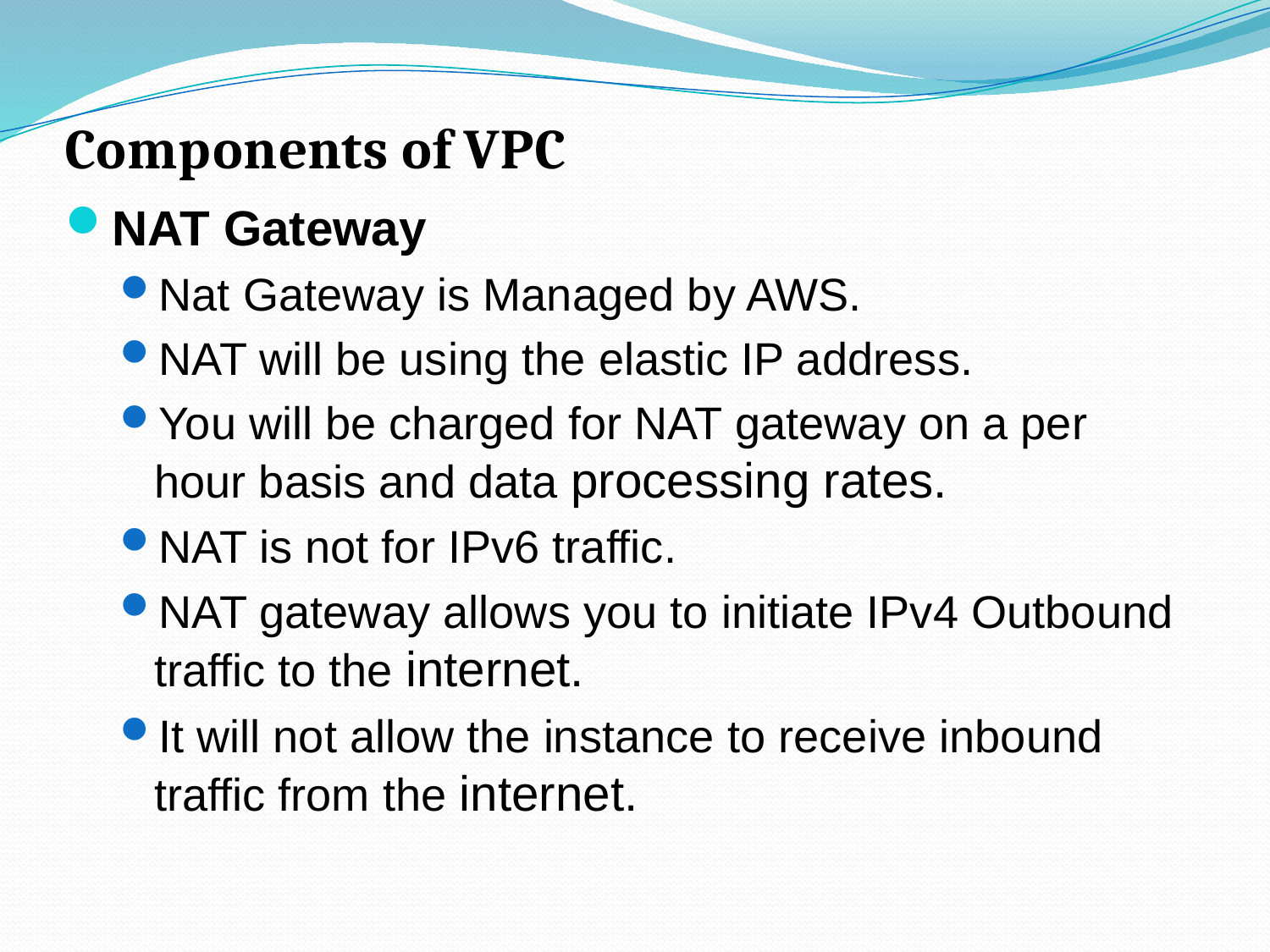

# Components of VPC
NAT Gateway
Nat Gateway is Managed by AWS.
NAT will be using the elastic IP address.
You will be charged for NAT gateway on a per hour basis and data processing rates.
NAT is not for IPv6 traffic.
NAT gateway allows you to initiate IPv4 Outbound traffic to the internet.
It will not allow the instance to receive inbound traffic from the internet.